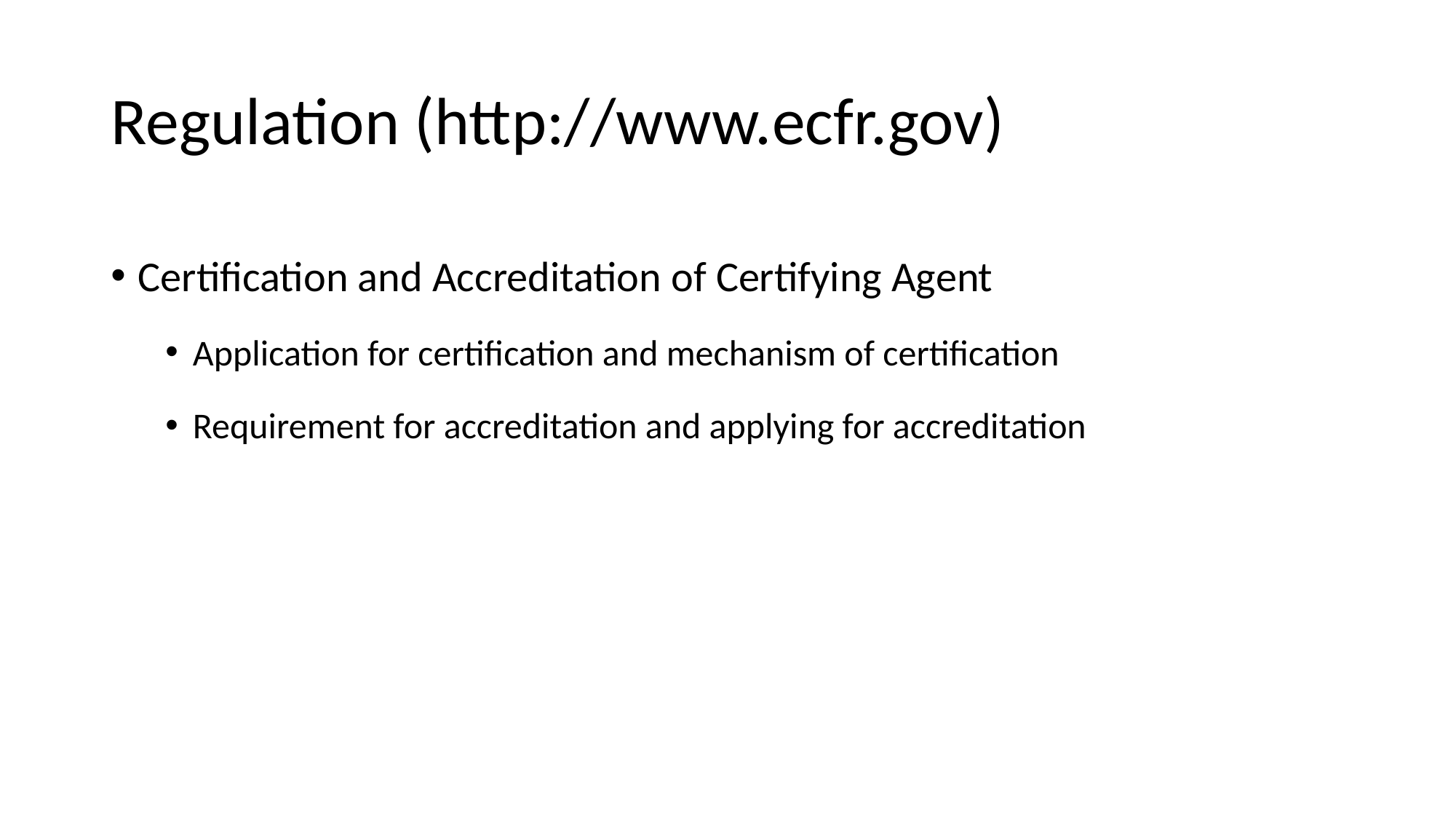

# Regulation (http://www.ecfr.gov)
Certification and Accreditation of Certifying Agent
Application for certification and mechanism of certification
Requirement for accreditation and applying for accreditation